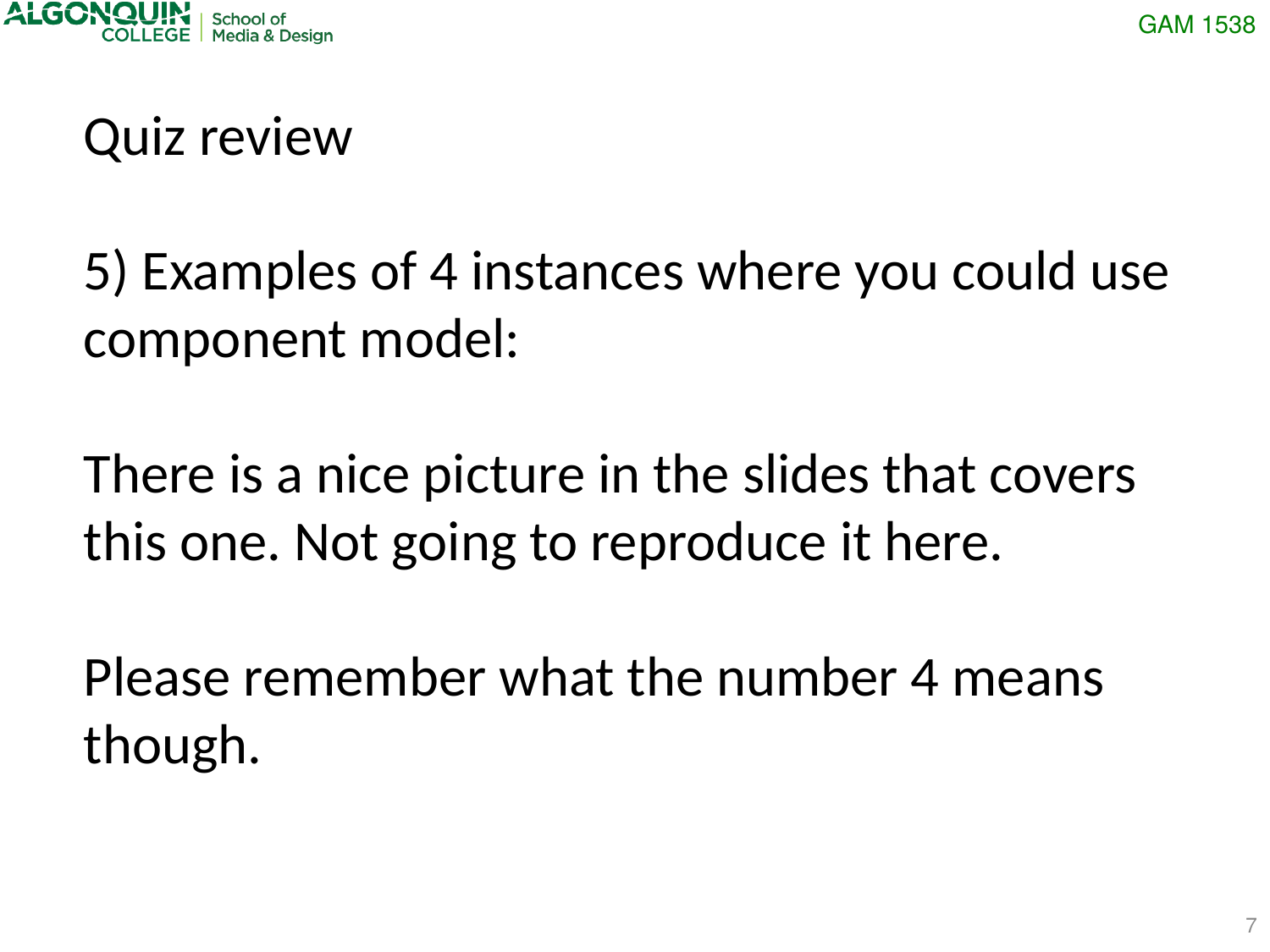

Quiz review

5) Examples of 4 instances where you could use component model:

There is a nice picture in the slides that covers this one. Not going to reproduce it here.

Please remember what the number 4 means though.
7